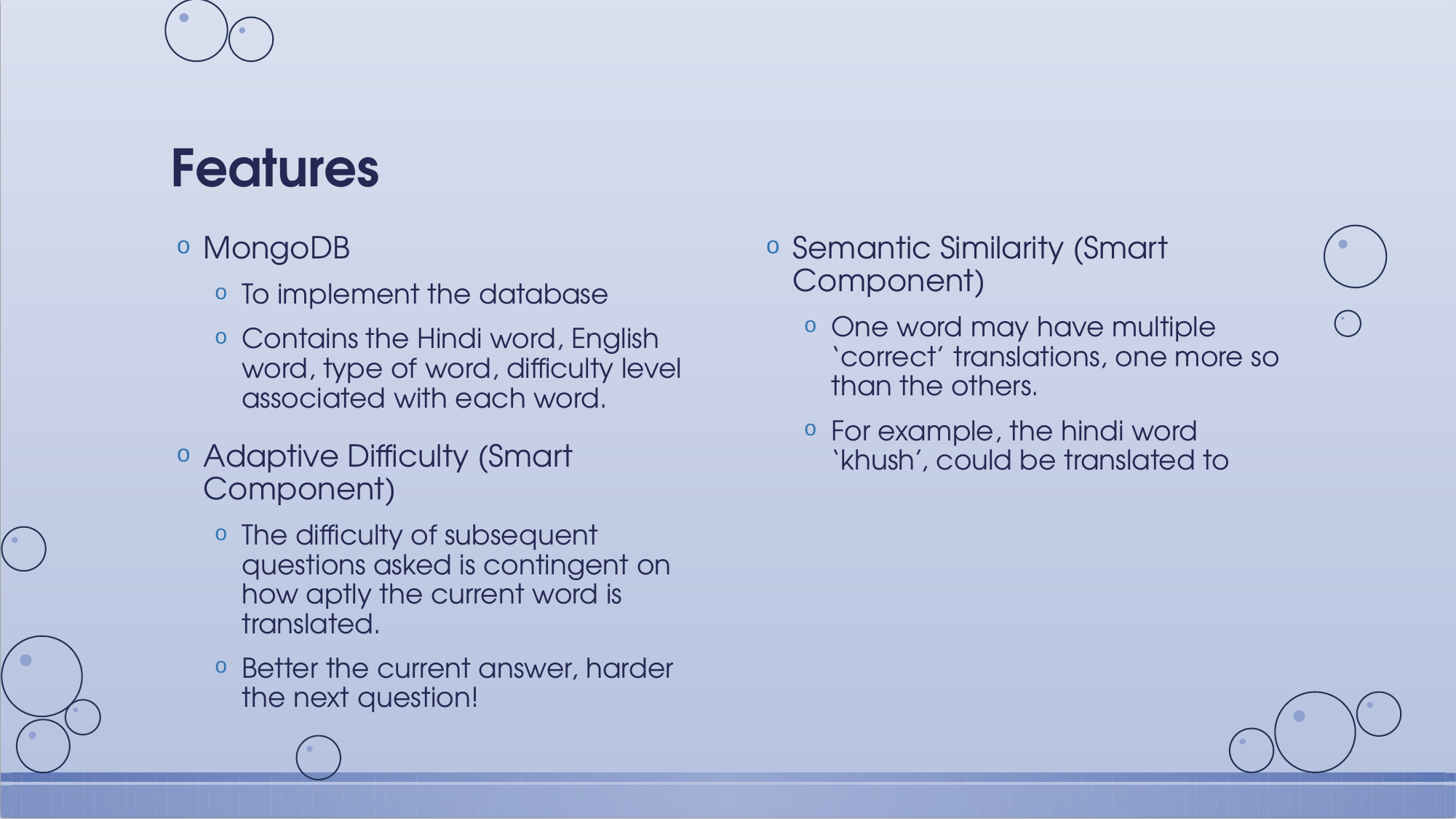

# Features
MongoDB
To implement the database
Contains the Hindi word, English word, type of word, difficulty level associated with each word.
Adaptive Difficulty (Smart Component)
The difficulty of subsequent questions asked is contingent on how aptly the current word is translated.
Better the current answer, harder the next question!

Semantic Similarity (Smart Component)
One word may have multiple ‘correct’ translations, one more so than the others.
For example, the hindi word ‘khush’, could be translated to